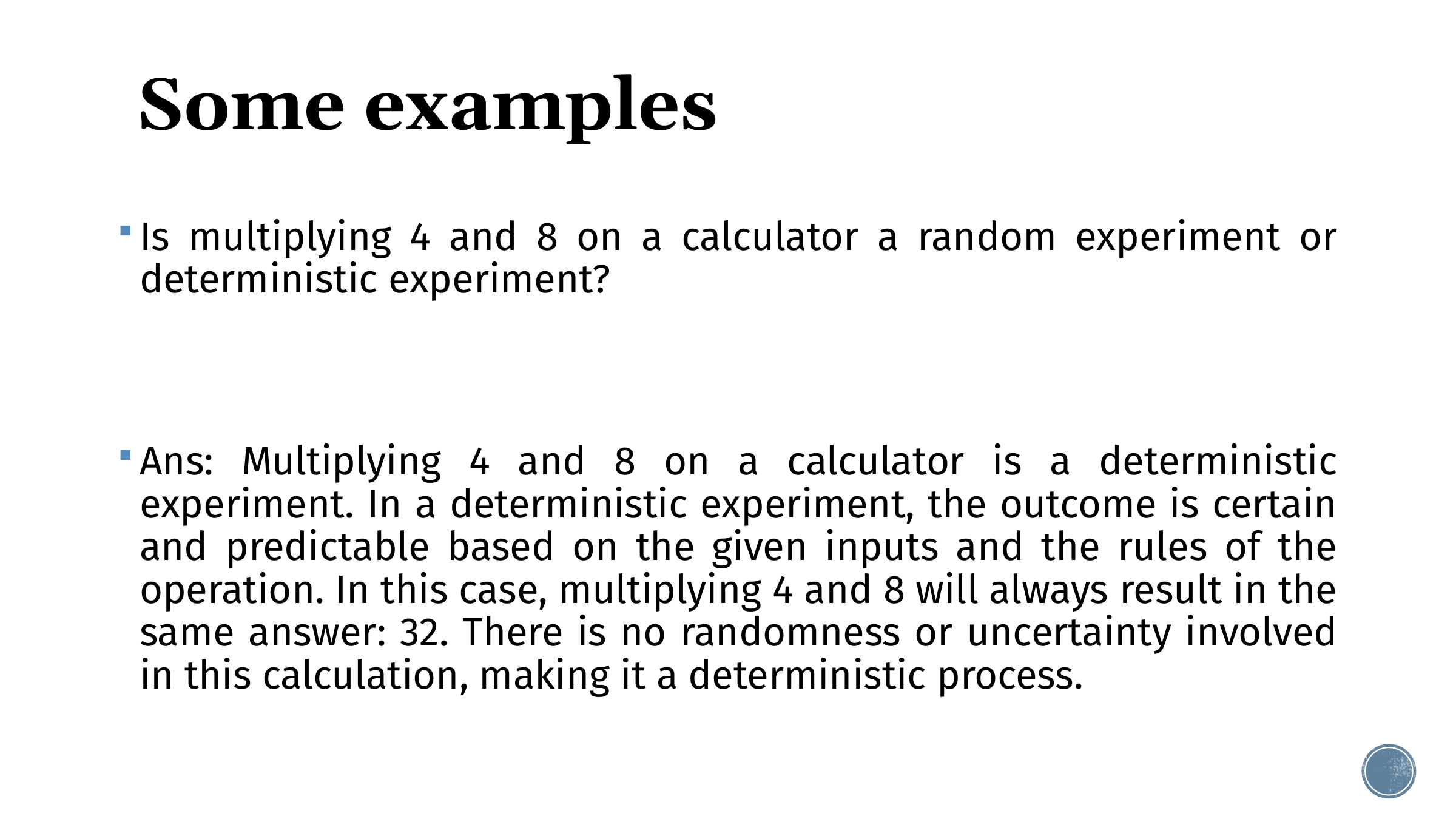

# Some examples
Is multiplying 4 and 8 on a calculator a random experiment or deterministic experiment?

Ans: Multiplying 4 and 8 on a calculator is a deterministic experiment. In a deterministic experiment, the outcome is certain and predictable based on the given inputs and the rules of the operation. In this case, multiplying 4 and 8 will always result in the same answer: 32. There is no randomness or uncertainty involved in this calculation, making it a deterministic process.